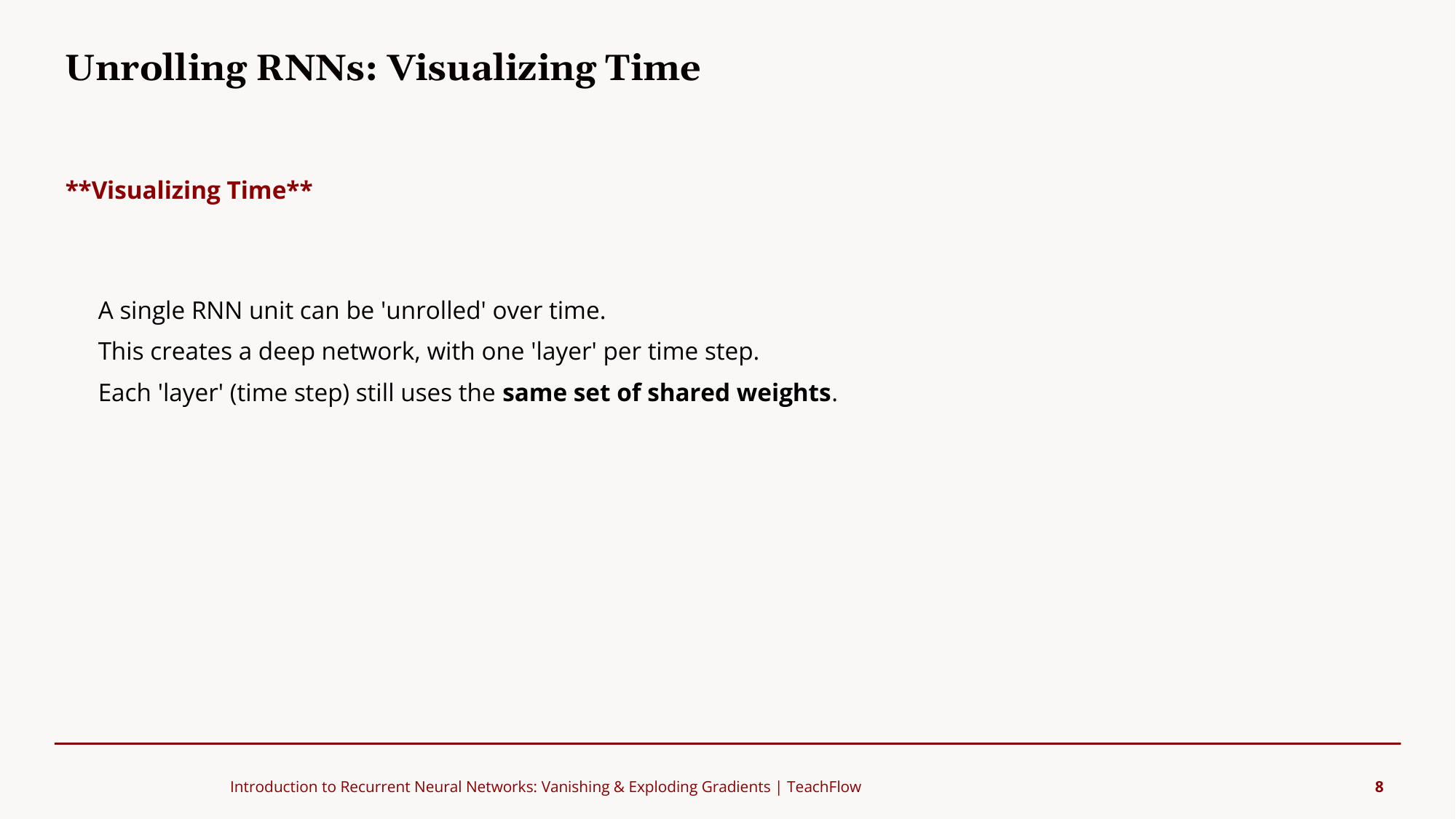

Unrolling RNNs: Visualizing Time
#
**Visualizing Time**

A single RNN unit can be 'unrolled' over time.
This creates a deep network, with one 'layer' per time step.
Each 'layer' (time step) still uses the same set of shared weights.

Introduction to Recurrent Neural Networks: Vanishing & Exploding Gradients | TeachFlow
8